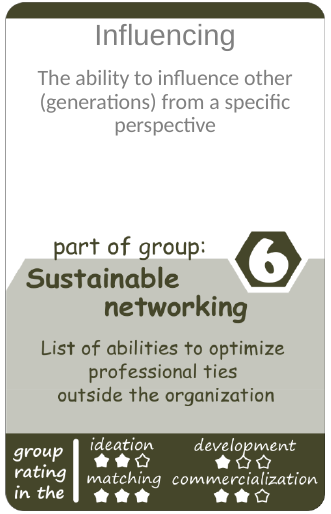

Influencing
The ability to influence other (generations) from a specific perspective